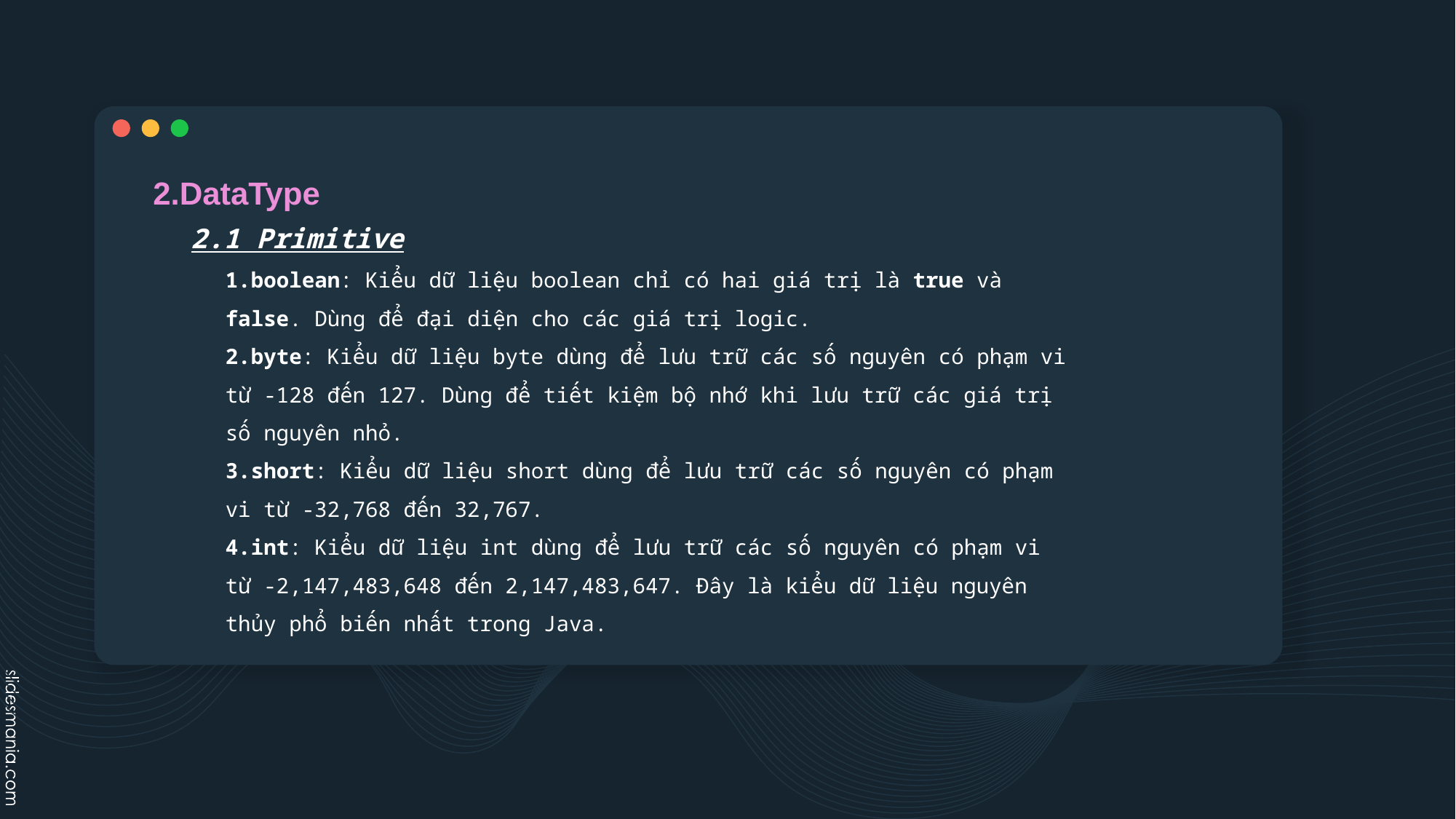

2.DataType

boolean: Kiểu dữ liệu boolean chỉ có hai giá trị là true và false. Dùng để đại diện cho các giá trị logic.
byte: Kiểu dữ liệu byte dùng để lưu trữ các số nguyên có phạm vi từ -128 đến 127. Dùng để tiết kiệm bộ nhớ khi lưu trữ các giá trị số nguyên nhỏ.
short: Kiểu dữ liệu short dùng để lưu trữ các số nguyên có phạm vi từ -32,768 đến 32,767.
int: Kiểu dữ liệu int dùng để lưu trữ các số nguyên có phạm vi từ -2,147,483,648 đến 2,147,483,647. Đây là kiểu dữ liệu nguyên thủy phổ biến nhất trong Java.
2.1 Primitive